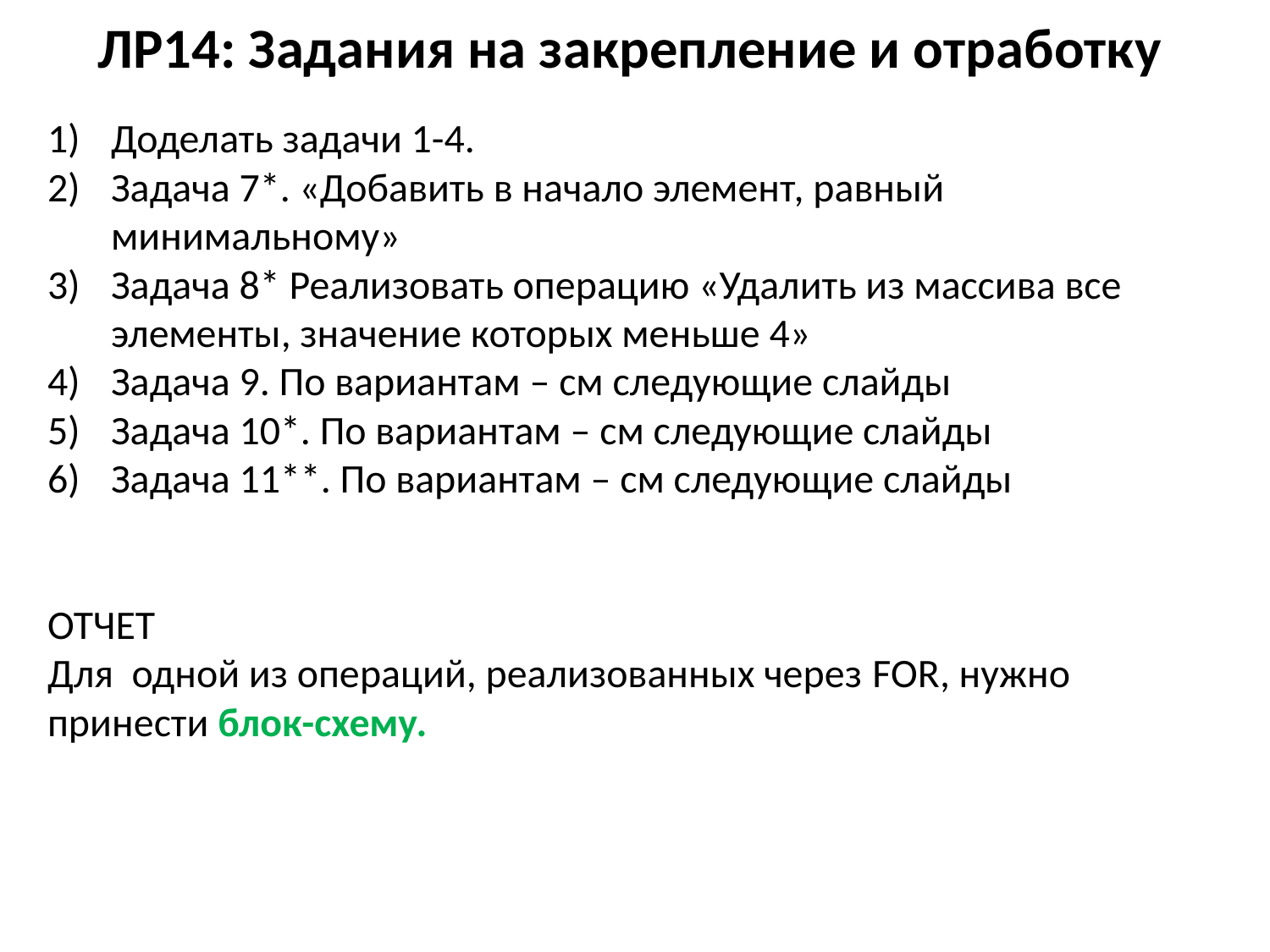

# ЛР14: Задания на закрепление и отработку
Доделать задачи 1-4.
Задача 7*. «Добавить в начало элемент, равный минимальному»
Задача 8* Реализовать операцию «Удалить из массива все элементы, значение которых меньше 4»
Задача 9. По вариантам – см следующие слайды
Задача 10*. По вариантам – см следующие слайды
Задача 11**. По вариантам – см следующие слайды

ОТЧЕТ
Для  одной из операций, реализованных через FOR, нужно принести блок-схему.